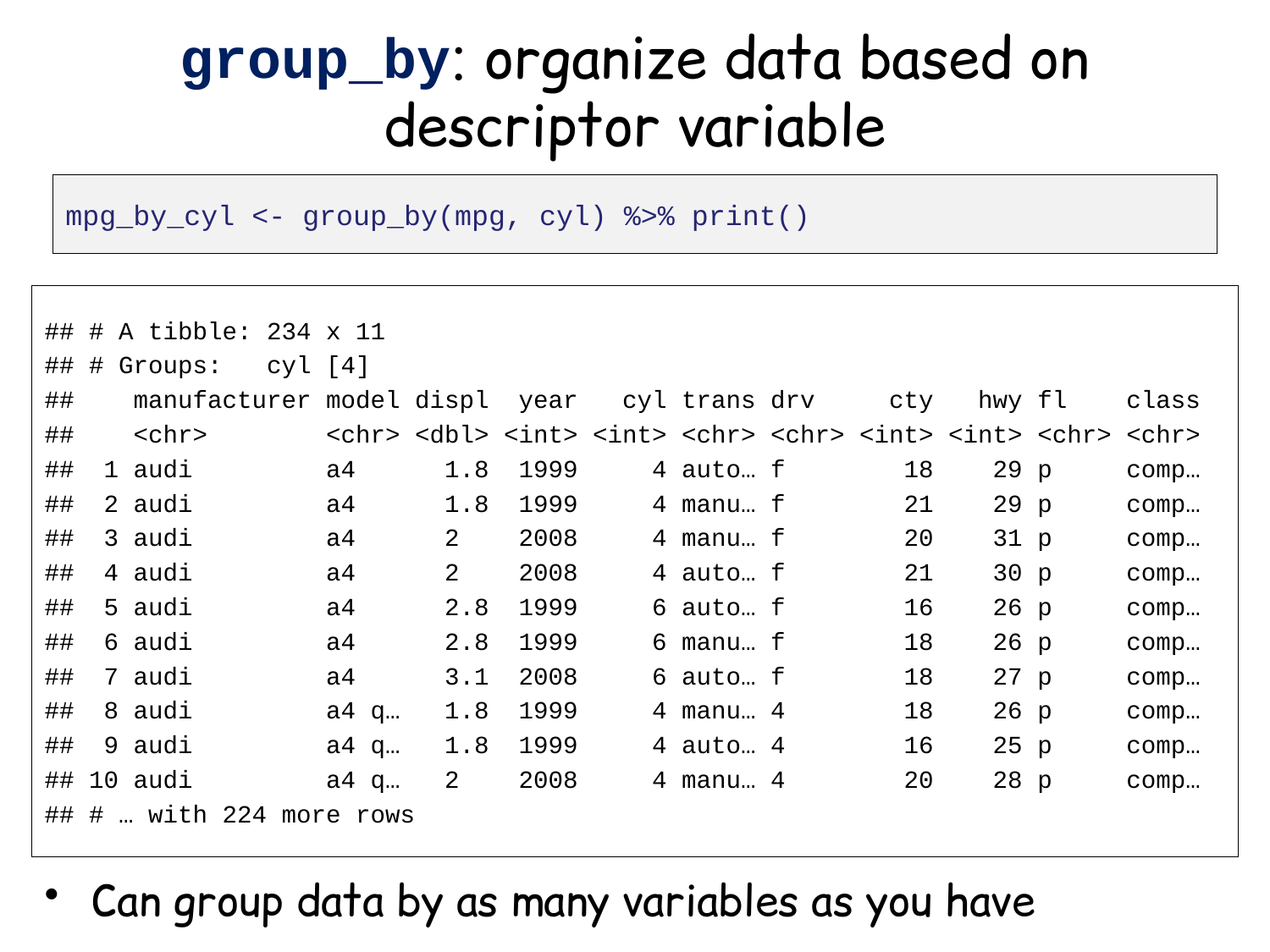

# group_by: organize data based on descriptor variable
mpg_by_cyl <- group_by(mpg, cyl) %>% print()
## # A tibble: 234 x 11
## # Groups:   cyl [4]
##    manufacturer model displ  year   cyl trans drv     cty   hwy fl    class
##    <chr>        <chr> <dbl> <int> <int> <chr> <chr> <int> <int> <chr> <chr>
##  1 audi         a4      1.8  1999     4 auto… f        18    29 p     comp…
##  2 audi         a4      1.8  1999     4 manu… f        21    29 p     comp…
##  3 audi         a4      2    2008     4 manu… f        20    31 p     comp…
##  4 audi         a4      2    2008     4 auto… f        21    30 p     comp…
##  5 audi         a4      2.8  1999     6 auto… f        16    26 p     comp…
##  6 audi         a4      2.8  1999     6 manu… f        18    26 p     comp…
##  7 audi         a4      3.1  2008     6 auto… f        18    27 p     comp…
##  8 audi         a4 q…   1.8  1999     4 manu… 4        18    26 p     comp…
##  9 audi         a4 q…   1.8  1999     4 auto… 4        16    25 p     comp…
## 10 audi         a4 q…   2    2008     4 manu… 4        20    28 p     comp…
## # … with 224 more rows
Can group data by as many variables as you have